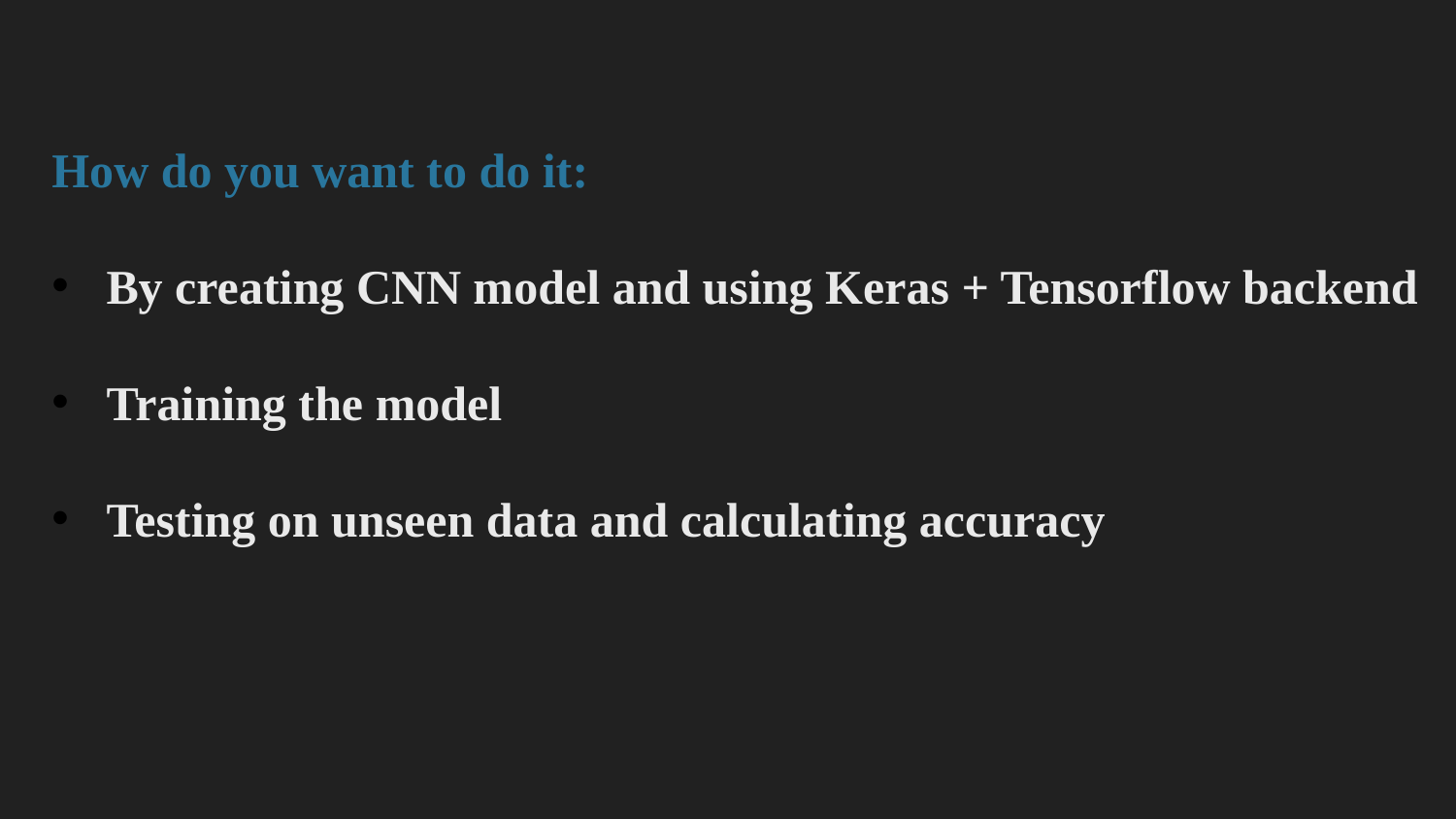

How do you want to do it:
By creating CNN model and using Keras + Tensorflow backend
Training the model
Testing on unseen data and calculating accuracy